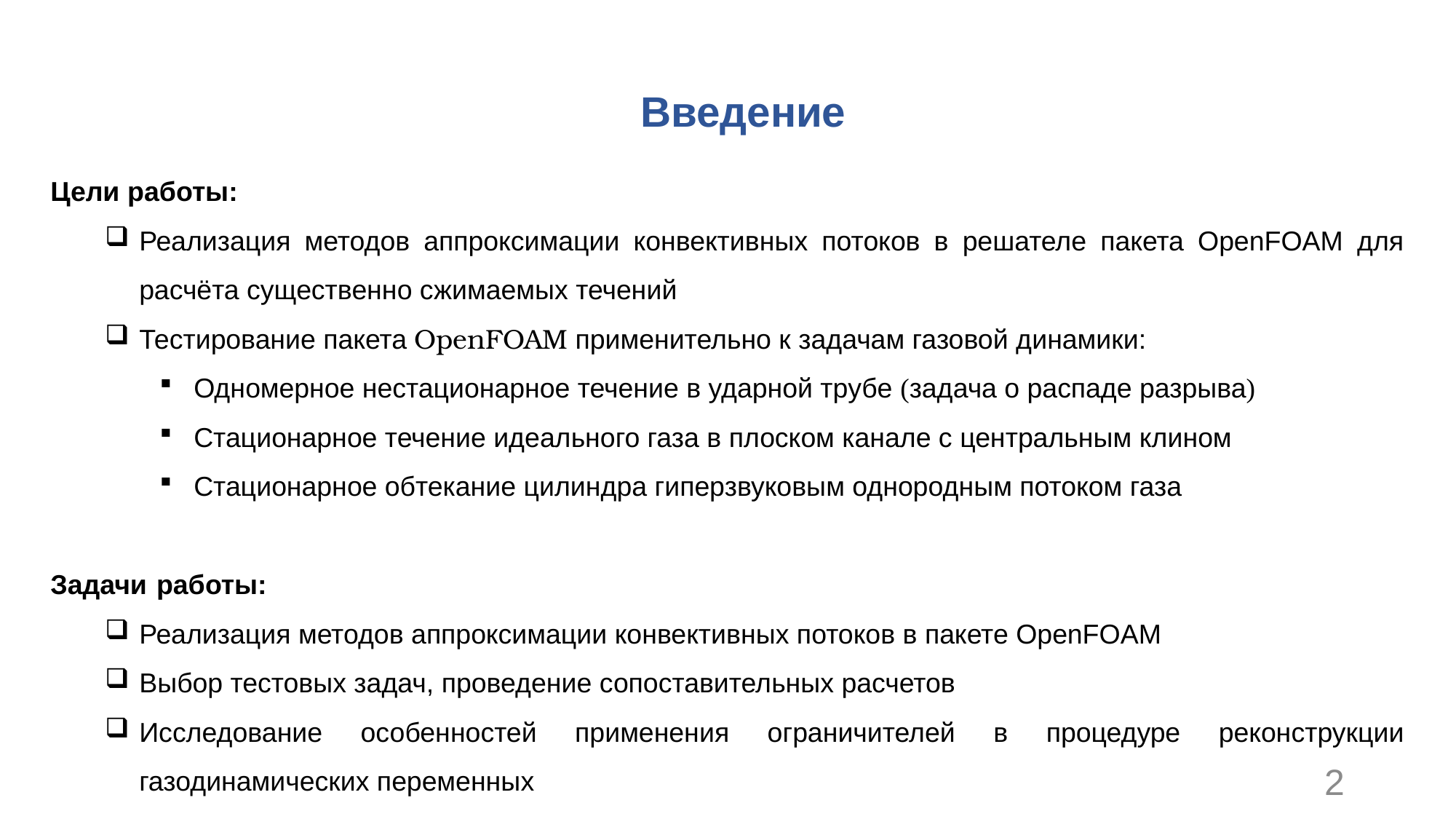

Введение
Цели работы:
Реализация методов аппроксимации конвективных потоков в решателе пакета OpenFOAM для расчёта существенно сжимаемых течений
Тестирование пакета OpenFOAM применительно к задачам газовой динамики:
Одномерное нестационарное течение в ударной трубе (задача о распаде разрыва)
Стационарное течение идеального газа в плоском канале с центральным клином
Стационарное обтекание цилиндра гиперзвуковым однородным потоком газа

Задачи работы:
Реализация методов аппроксимации конвективных потоков в пакете OpenFOAM
Выбор тестовых задач, проведение сопоставительных расчетов
Исследование особенностей применения ограничителей в процедуре реконструкции газодинамических переменных

2